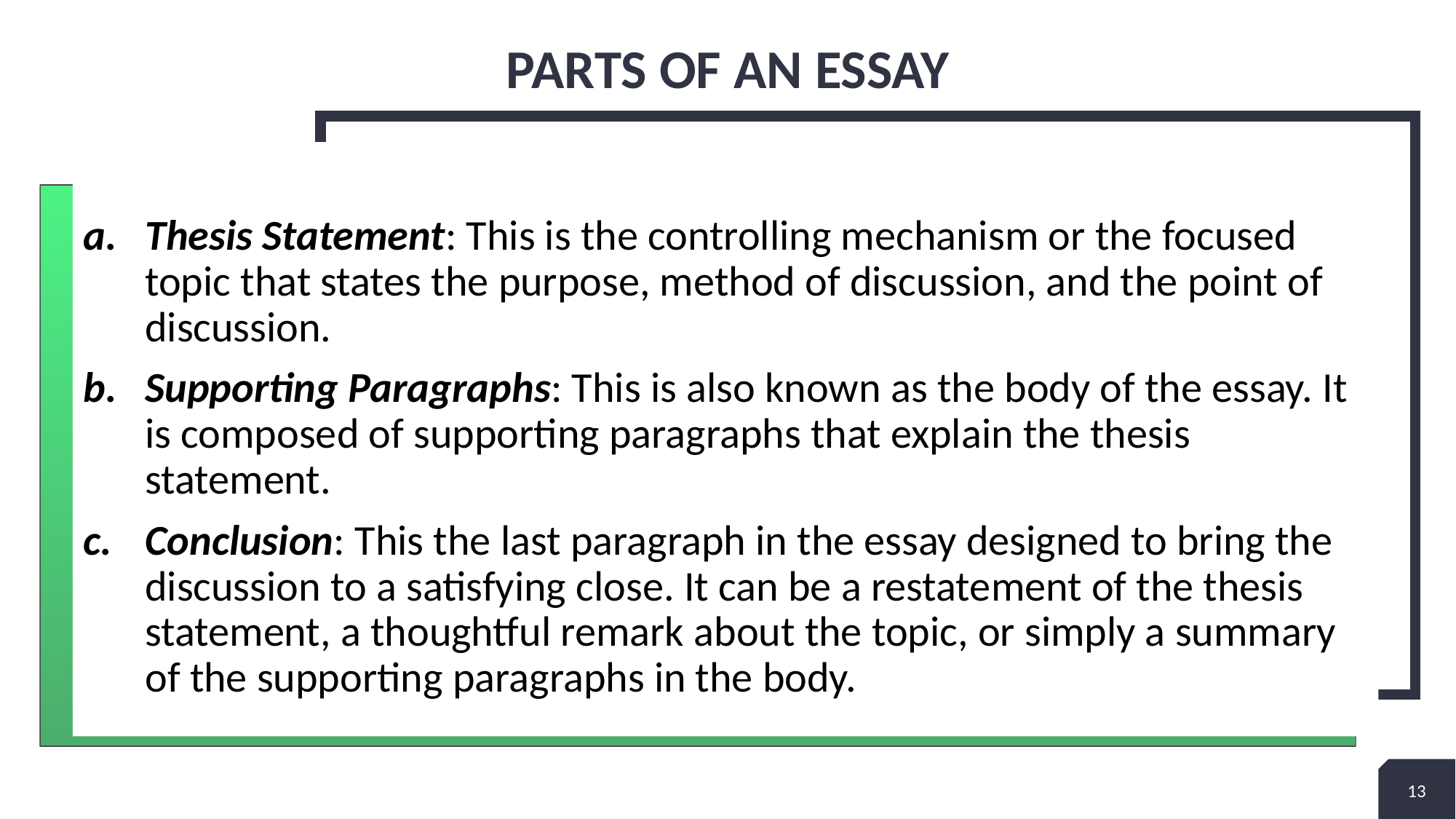

# Parts of an essay

Thesis Statement: This is the controlling mechanism or the focused topic that states the purpose, method of discussion, and the point of discussion.
Supporting Paragraphs: This is also known as the body of the essay. It is composed of supporting paragraphs that explain the thesis statement.
Conclusion: This the last paragraph in the essay designed to bring the discussion to a satisfying close. It can be a restatement of the thesis statement, a thoughtful remark about the topic, or simply a summary of the supporting paragraphs in the body.
13